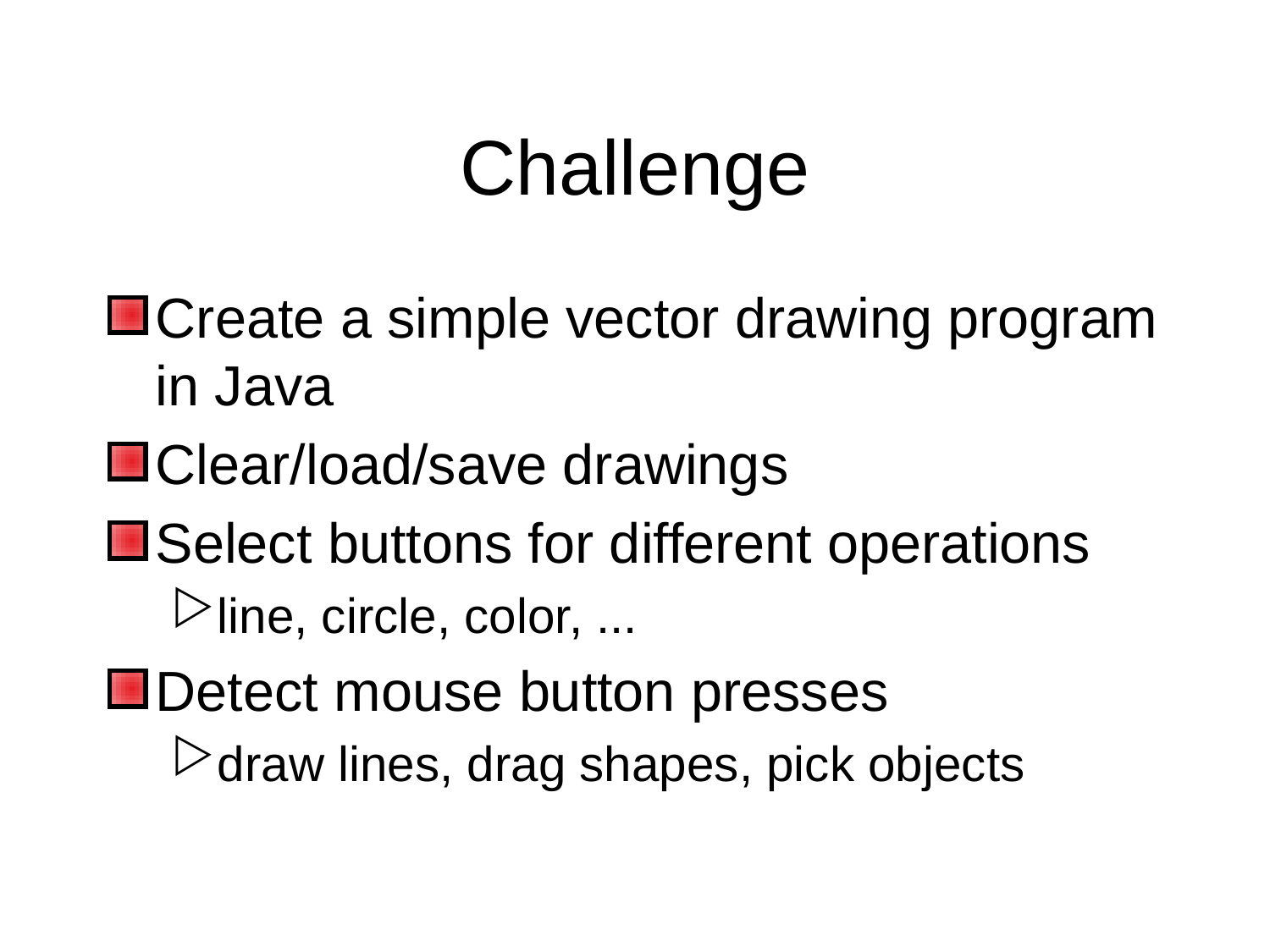

# Challenge
Create a simple vector drawing program in Java
Clear/load/save drawings
Select buttons for different operations
line, circle, color, ...
Detect mouse button presses
draw lines, drag shapes, pick objects